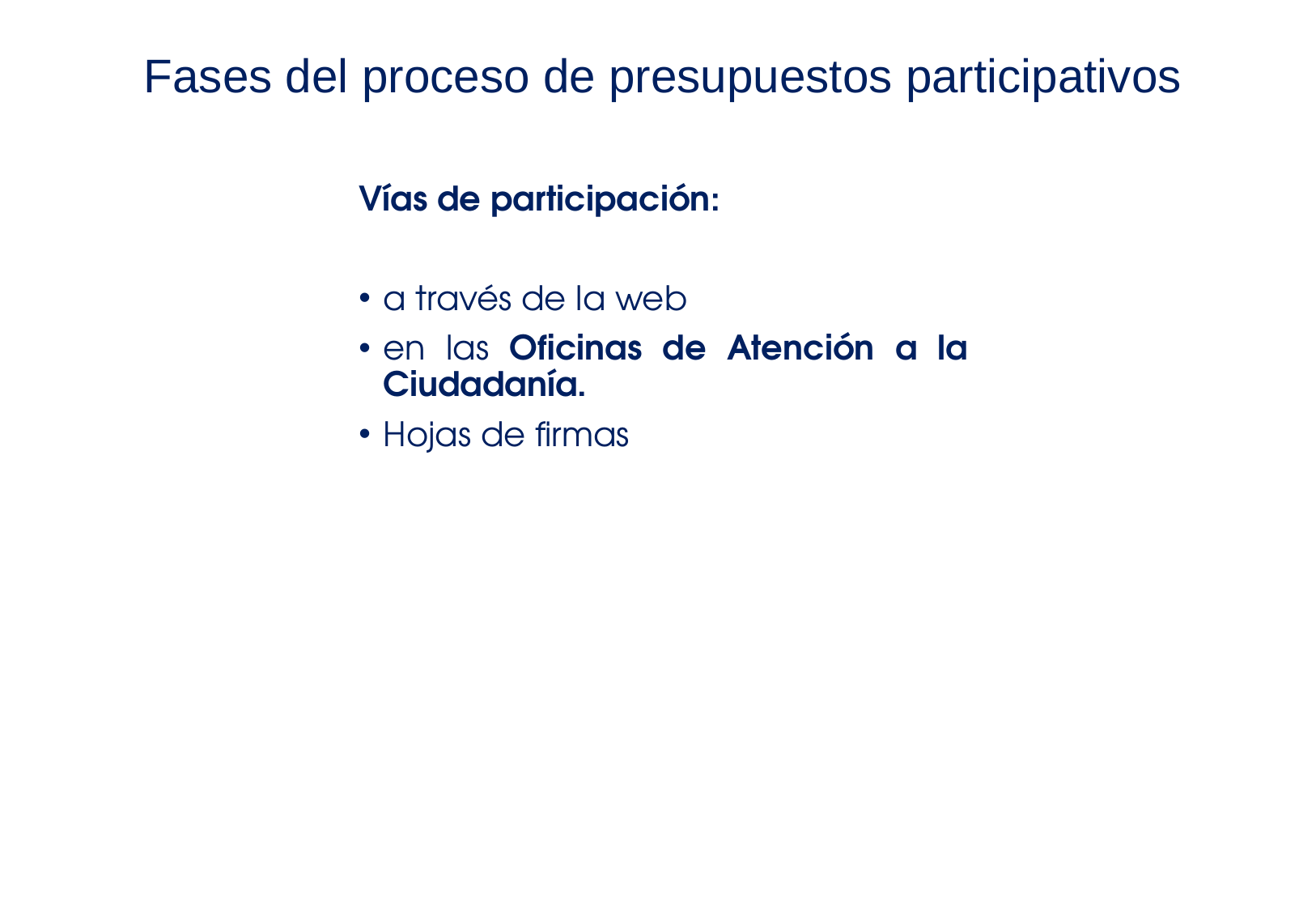

# Fases del proceso de presupuestos participativos
Vías de participación:

a través de la web
en las Oficinas de Atención a la Ciudadanía.
Hojas de firmas
9